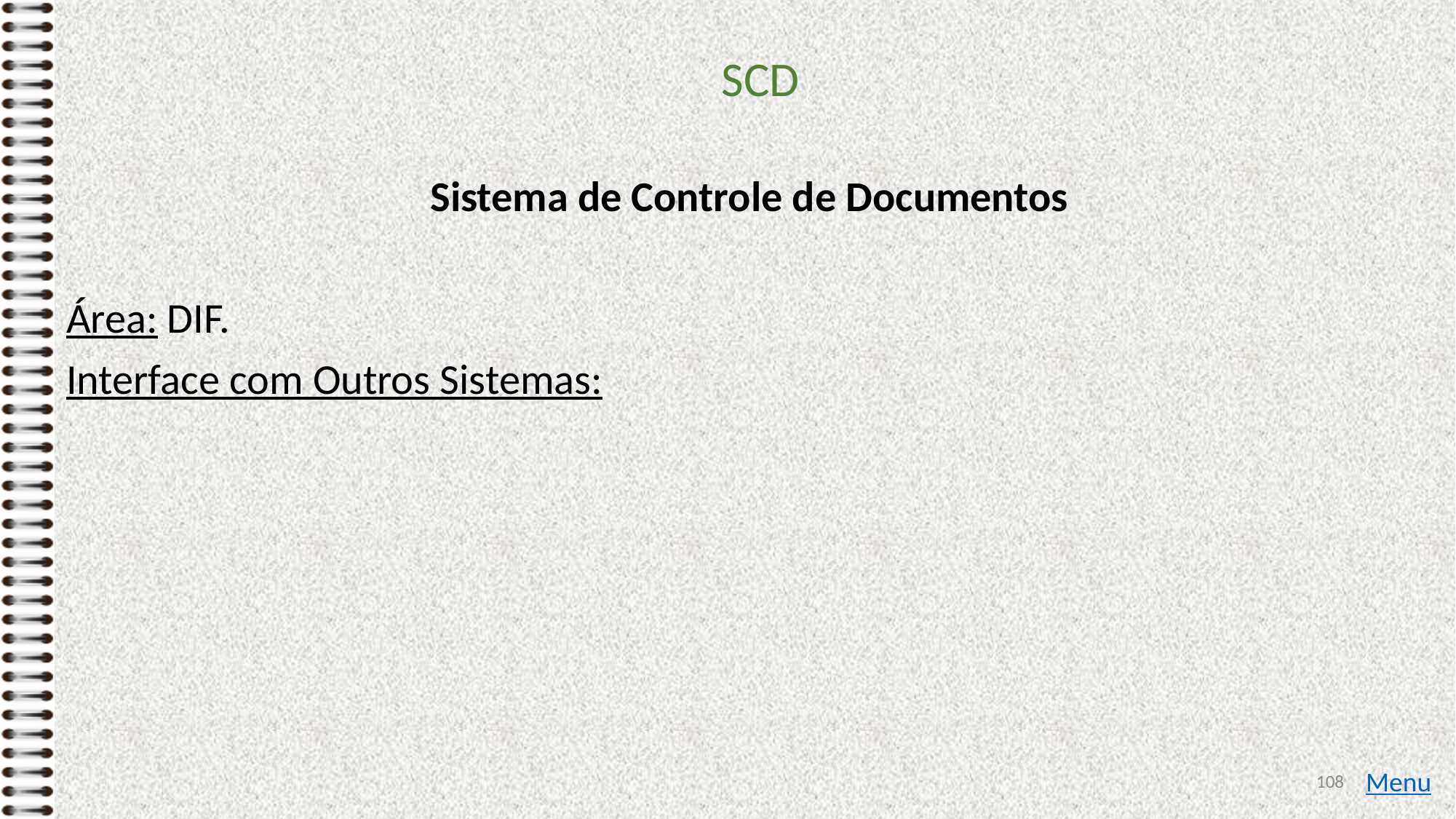

# SCD

Sistema de Controle de Documentos

Área: DIF.
Interface com Outros Sistemas:

108
Menu